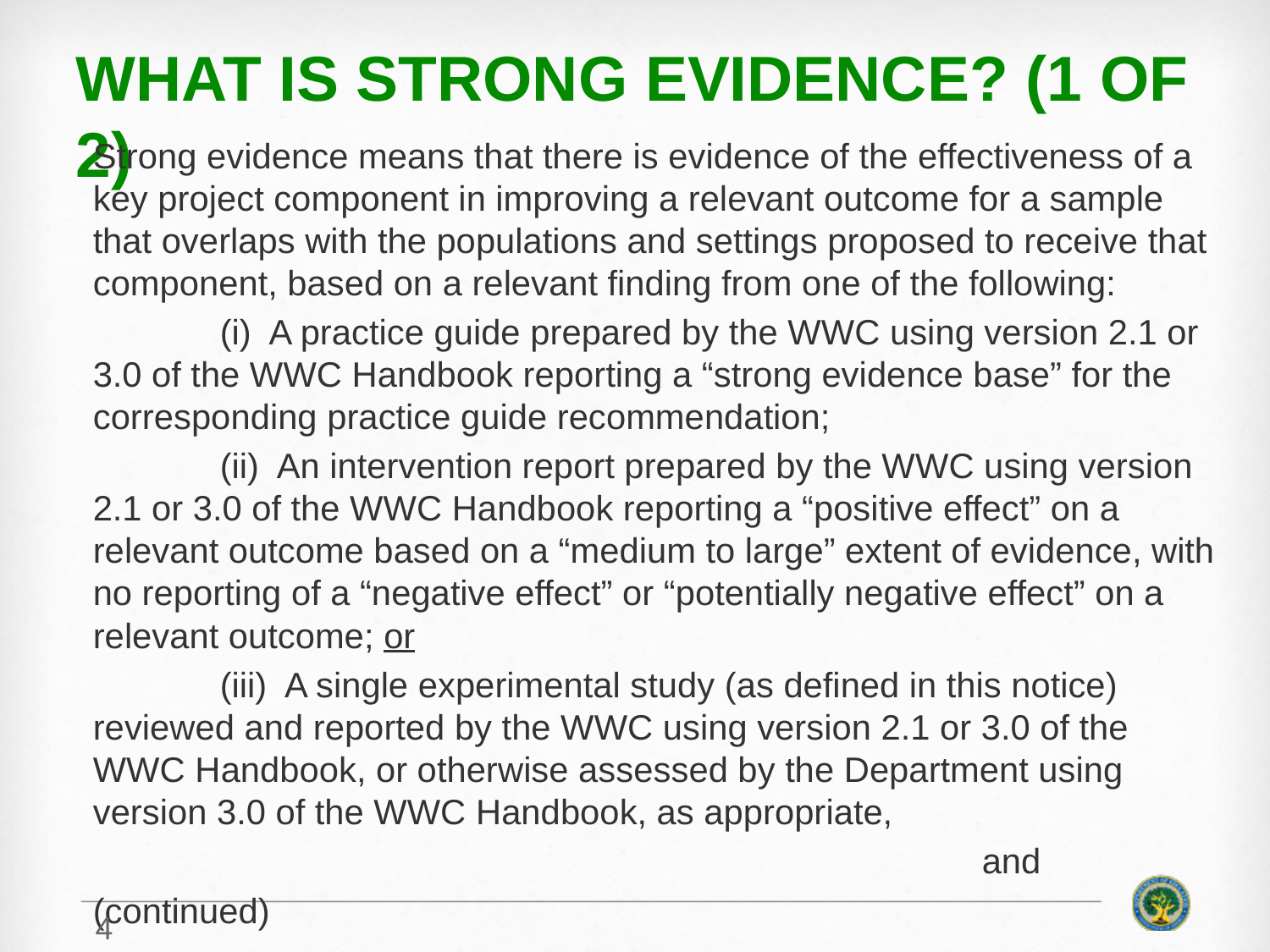

# What is strong Evidence? (1 of 2)
Strong evidence means that there is evidence of the effectiveness of a key project component in improving a relevant outcome for a sample that overlaps with the populations and settings proposed to receive that component, based on a relevant finding from one of the following:
	(i)  A practice guide prepared by the WWC using version 2.1 or 3.0 of the WWC Handbook reporting a “strong evidence base” for the corresponding practice guide recommendation;
	(ii)  An intervention report prepared by the WWC using version 2.1 or 3.0 of the WWC Handbook reporting a “positive effect” on a relevant outcome based on a “medium to large” extent of evidence, with no reporting of a “negative effect” or “potentially negative effect” on a relevant outcome; or
	(iii)  A single experimental study (as defined in this notice) reviewed and reported by the WWC using version 2.1 or 3.0 of the WWC Handbook, or otherwise assessed by the Department using version 3.0 of the WWC Handbook, as appropriate,
							and
(continued)
4